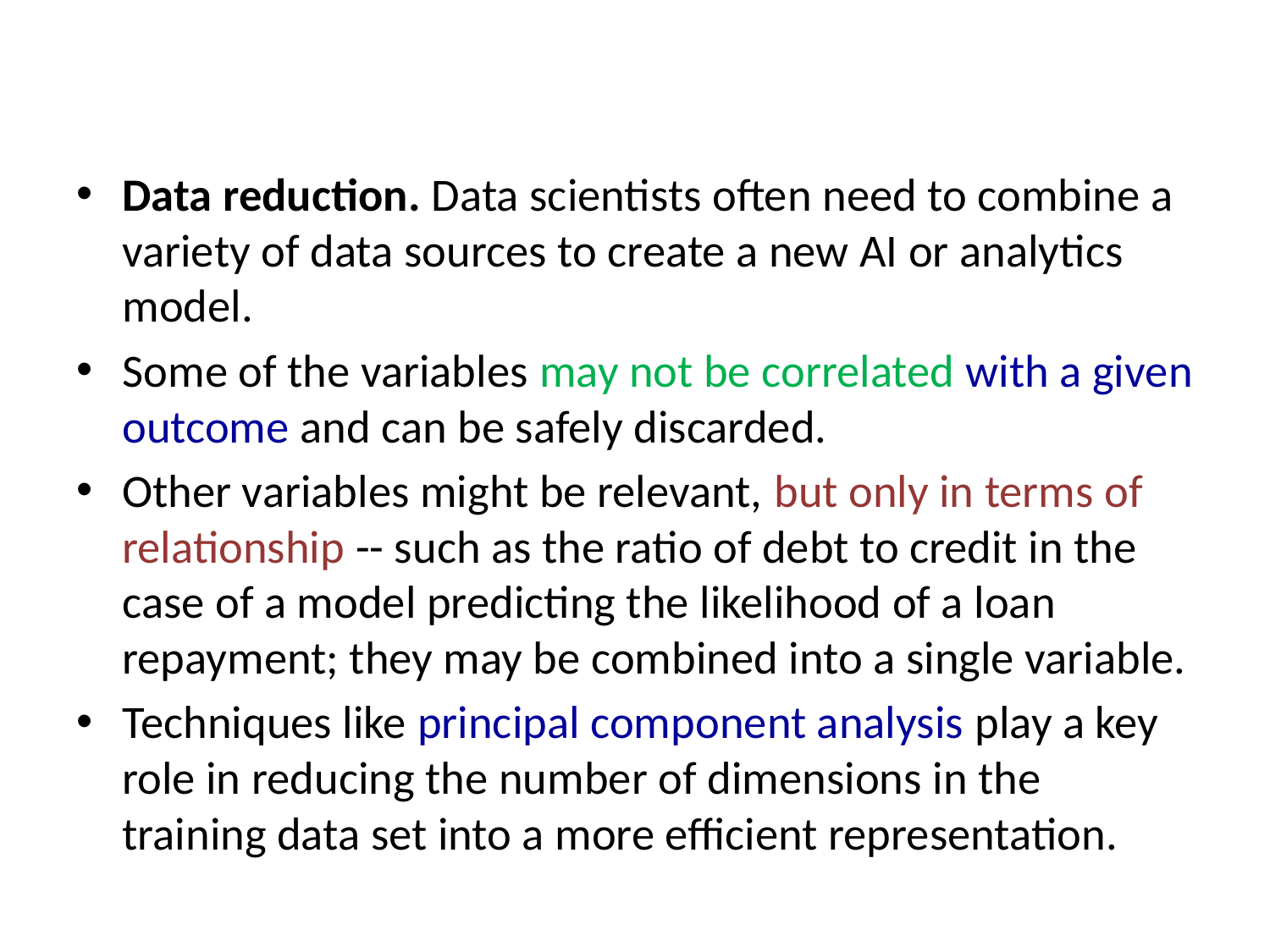

#
Data reduction. Data scientists often need to combine a variety of data sources to create a new AI or analytics model.
Some of the variables may not be correlated with a given outcome and can be safely discarded.
Other variables might be relevant, but only in terms of relationship -- such as the ratio of debt to credit in the case of a model predicting the likelihood of a loan repayment; they may be combined into a single variable.
Techniques like principal component analysis play a key role in reducing the number of dimensions in the training data set into a more efficient representation.